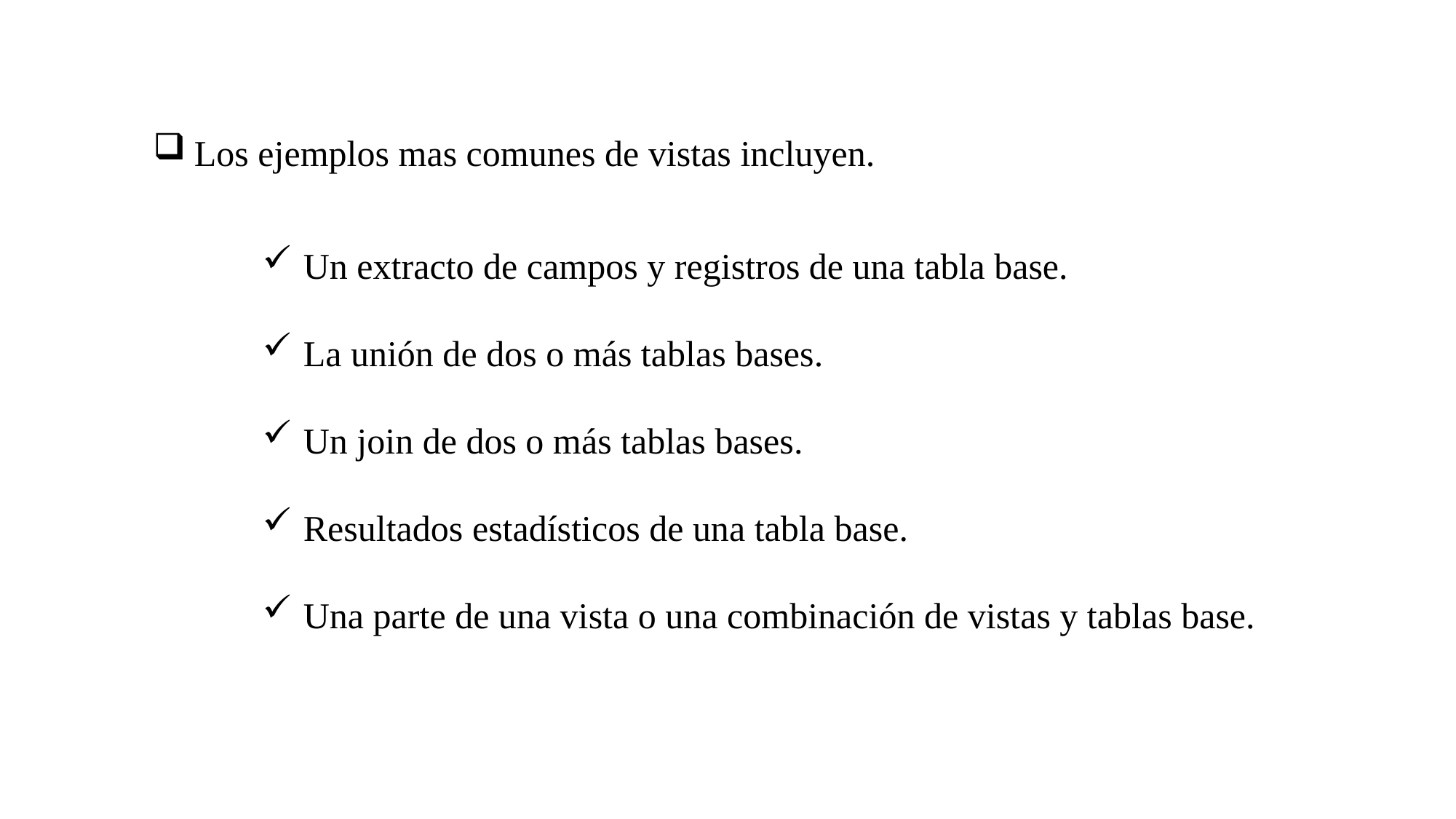

Los ejemplos mas comunes de vistas incluyen.

Un extracto de campos y registros de una tabla base.
La unión de dos o más tablas bases.
Un join de dos o más tablas bases.
Resultados estadísticos de una tabla base.
Una parte de una vista o una combinación de vistas y tablas base.